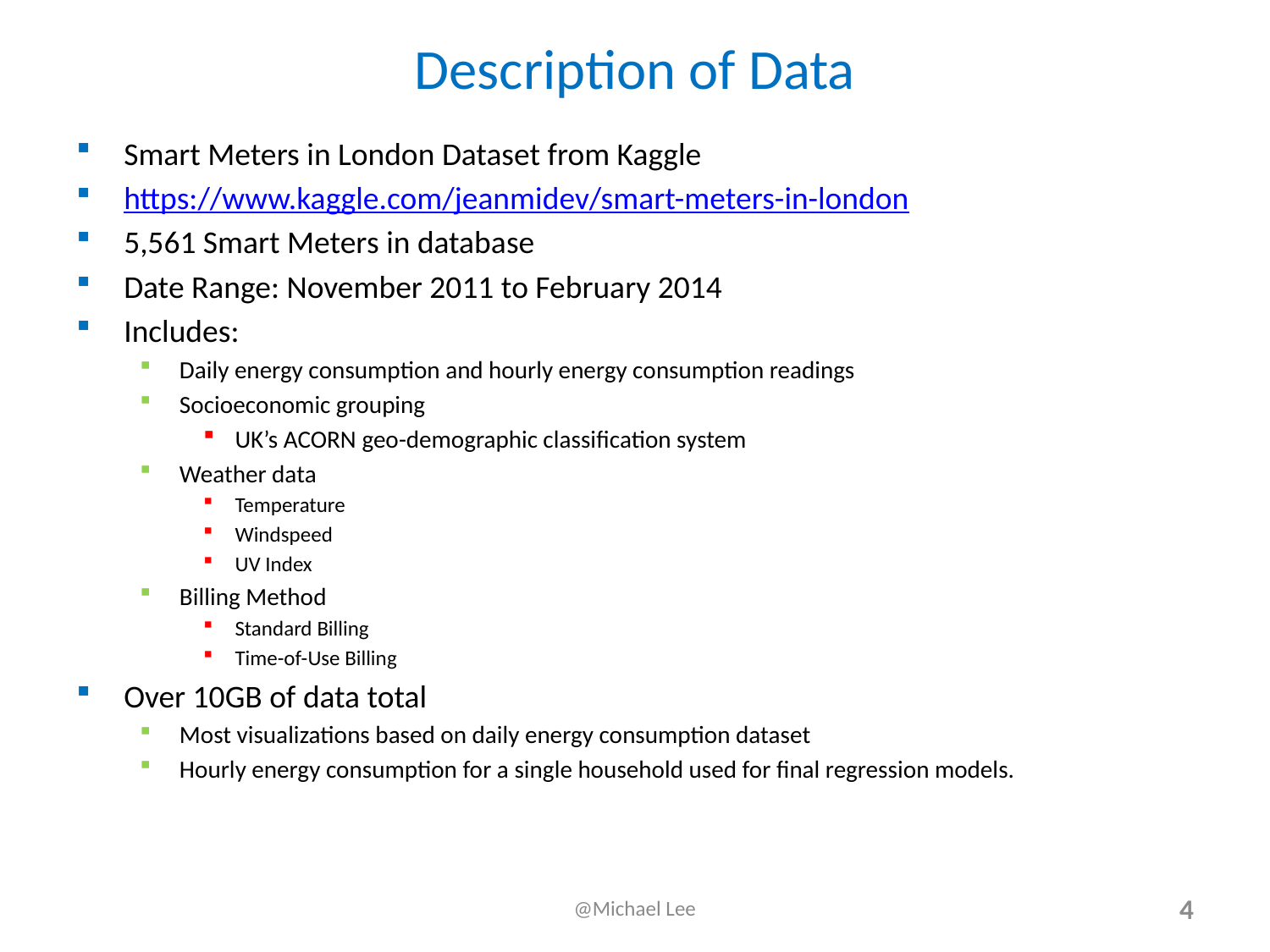

# Description of Data
Smart Meters in London Dataset from Kaggle
https://www.kaggle.com/jeanmidev/smart-meters-in-london
5,561 Smart Meters in database
Date Range: November 2011 to February 2014
Includes:
Daily energy consumption and hourly energy consumption readings
Socioeconomic grouping
UK’s ACORN geo-demographic classification system
Weather data
Temperature
Windspeed
UV Index
Billing Method
Standard Billing
Time-of-Use Billing
Over 10GB of data total
Most visualizations based on daily energy consumption dataset
Hourly energy consumption for a single household used for final regression models.
@Michael Lee
4